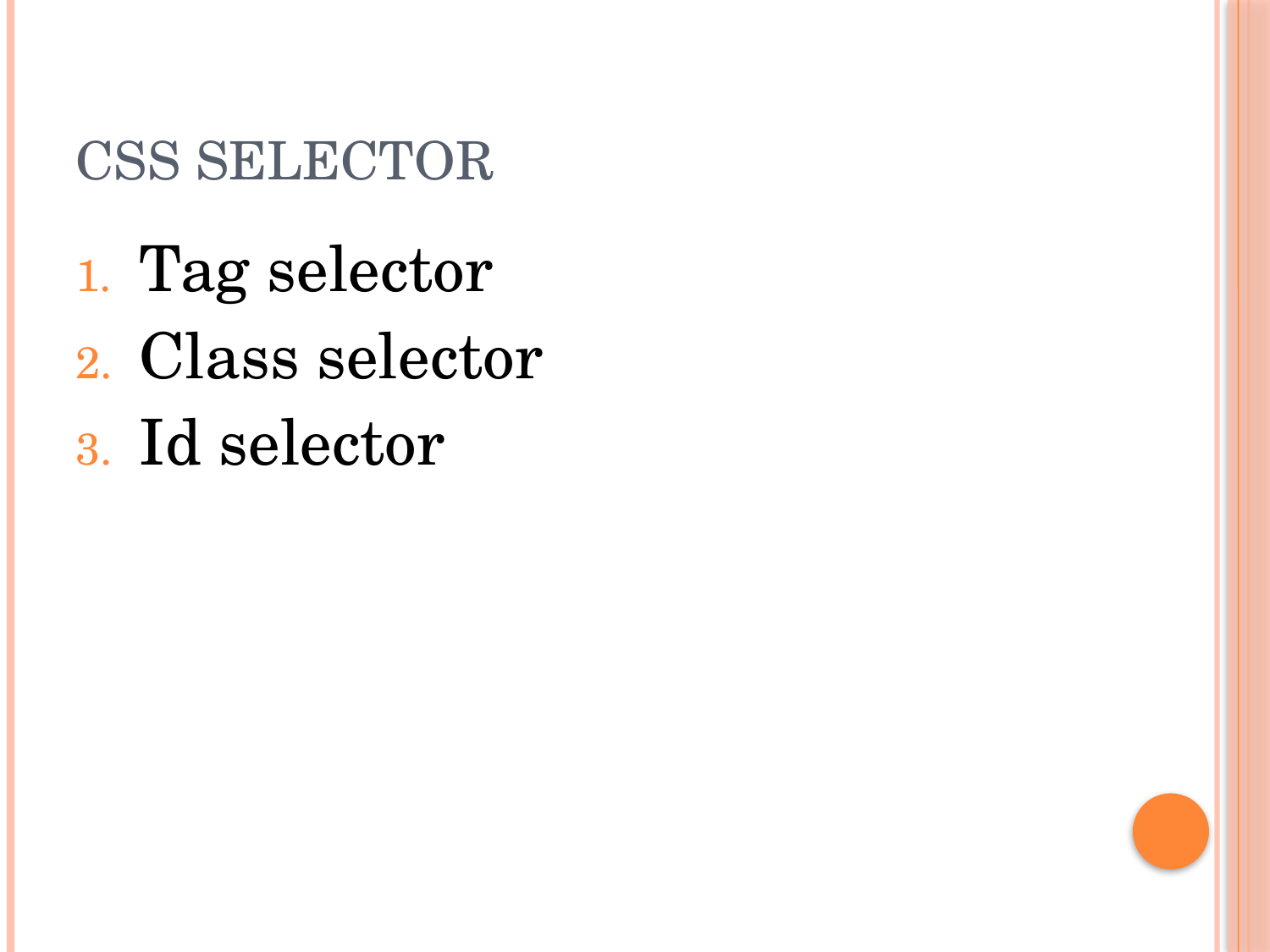

# CSS SELECTOR
Tag selector
Class selector
Id selector